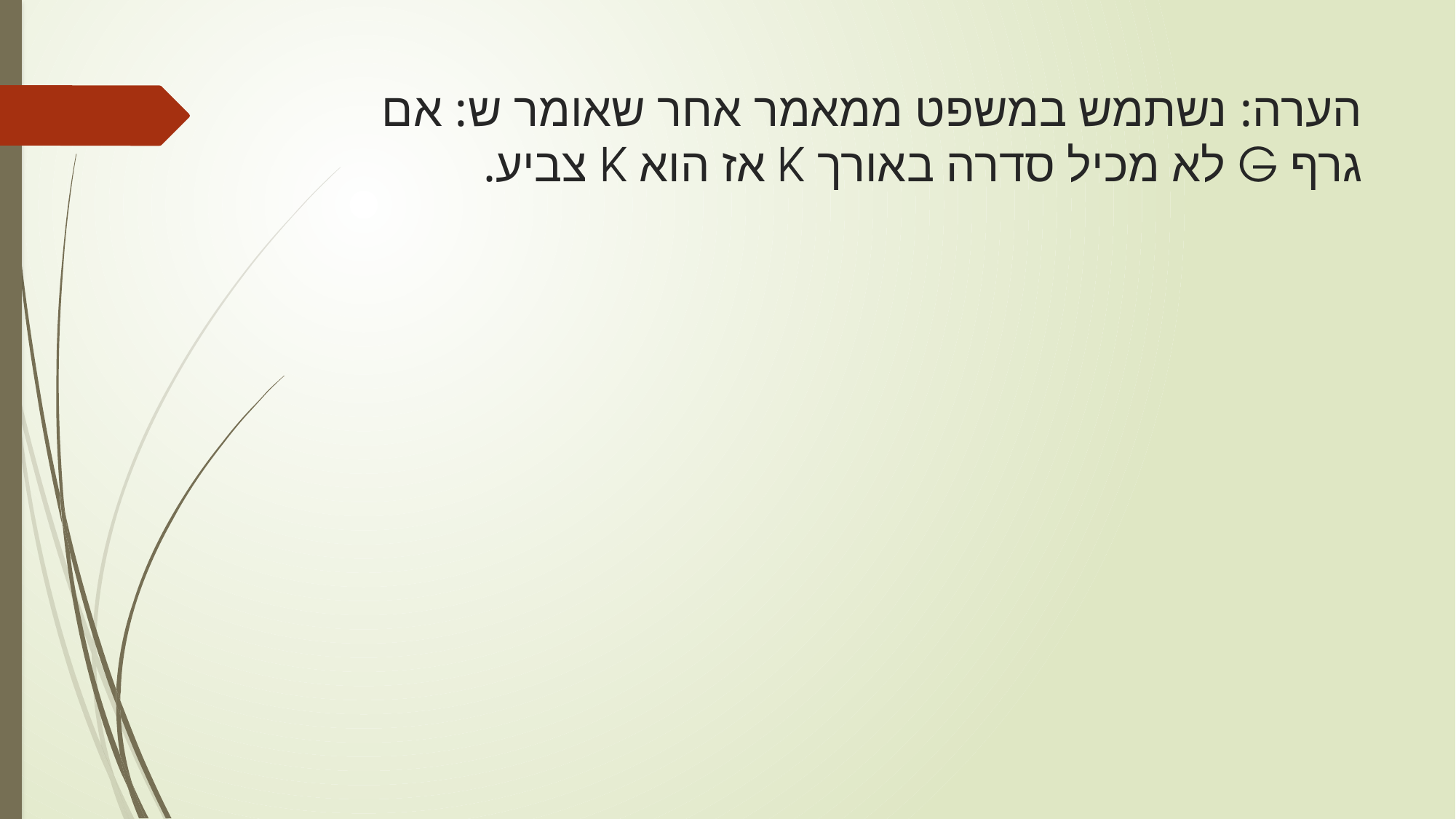

# הערה: נשתמש במשפט ממאמר אחר שאומר ש: אם גרף G לא מכיל סדרה באורך K אז הוא K צביע.